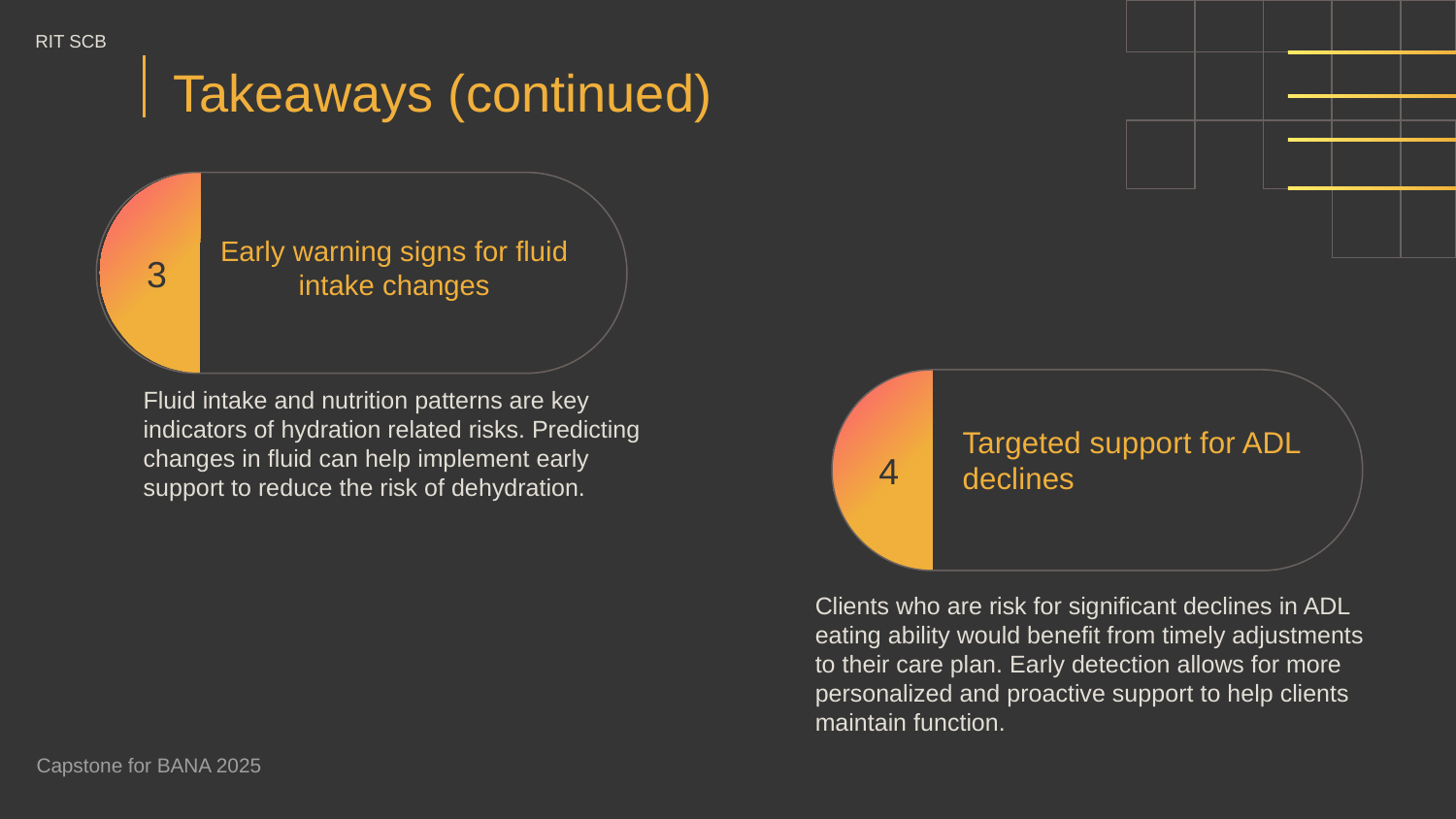

# RIT SCB
Takeaways (continued)

3
Early warning signs for fluid intake changes

Fluid intake and nutrition patterns are key indicators of hydration related risks. Predicting changes in fluid can help implement early support to reduce the risk of dehydration.
Targeted support for ADL declines
4
Clients who are risk for significant declines in ADL eating ability would benefit from timely adjustments to their care plan. Early detection allows for more personalized and proactive support to help clients maintain function.
Capstone for BANA 2025